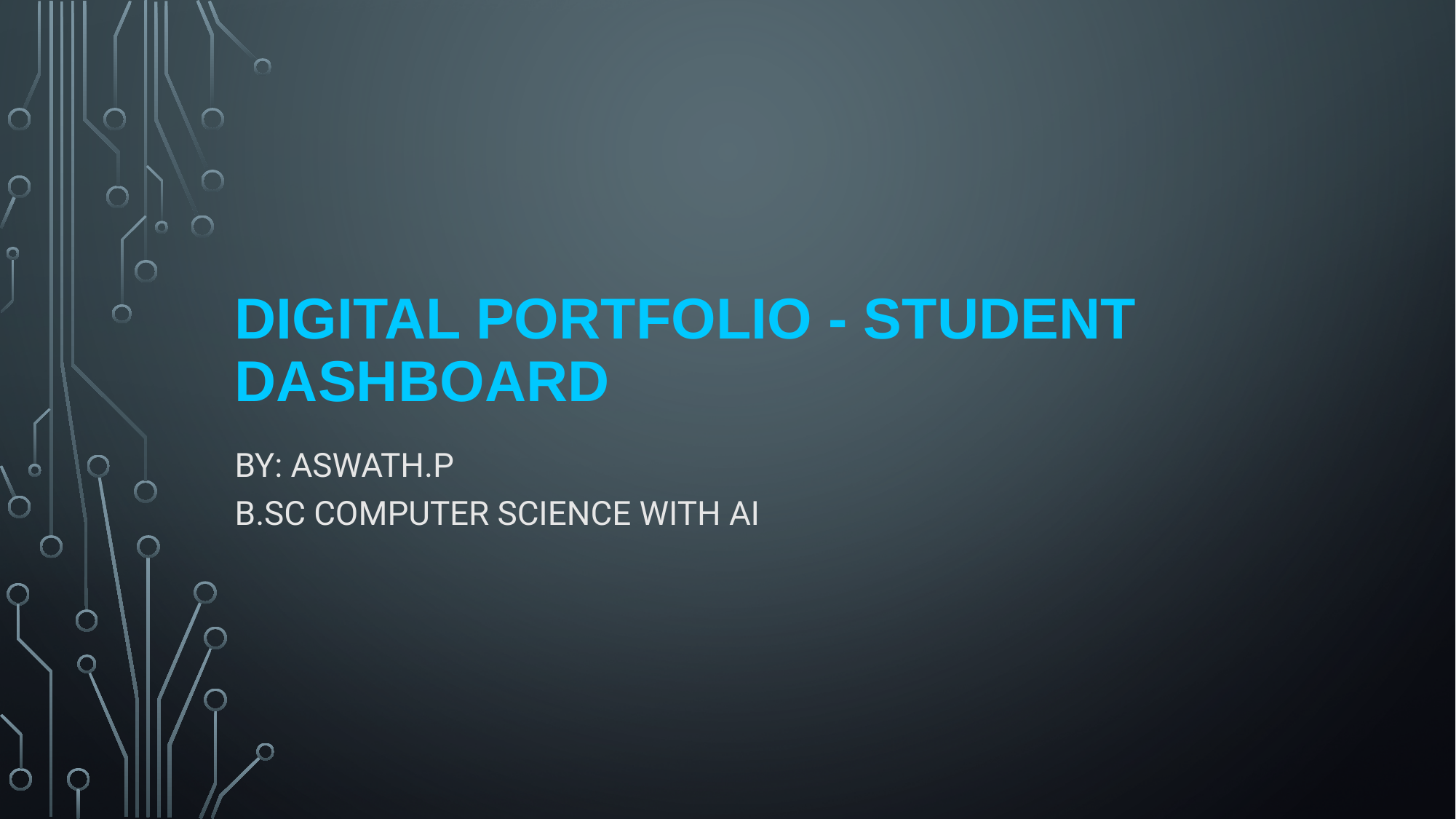

# Digital Portfolio - Student Dashboard
By: ASWATH.P
B.Sc Computer Science with AI